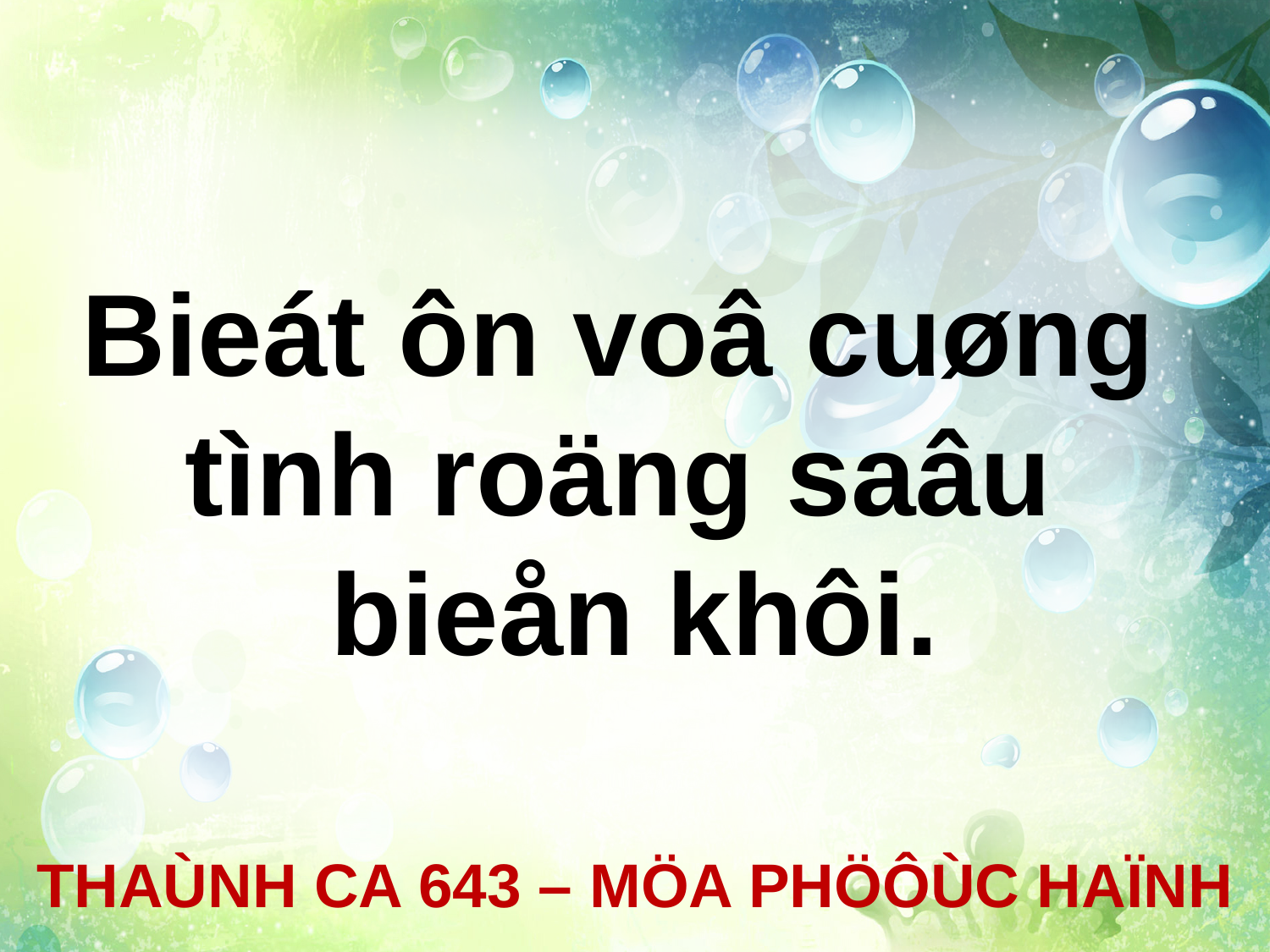

Bieát ôn voâ cuøng
tình roäng saâu
bieån khôi.
THAÙNH CA 643 – MÖA PHÖÔÙC HAÏNH